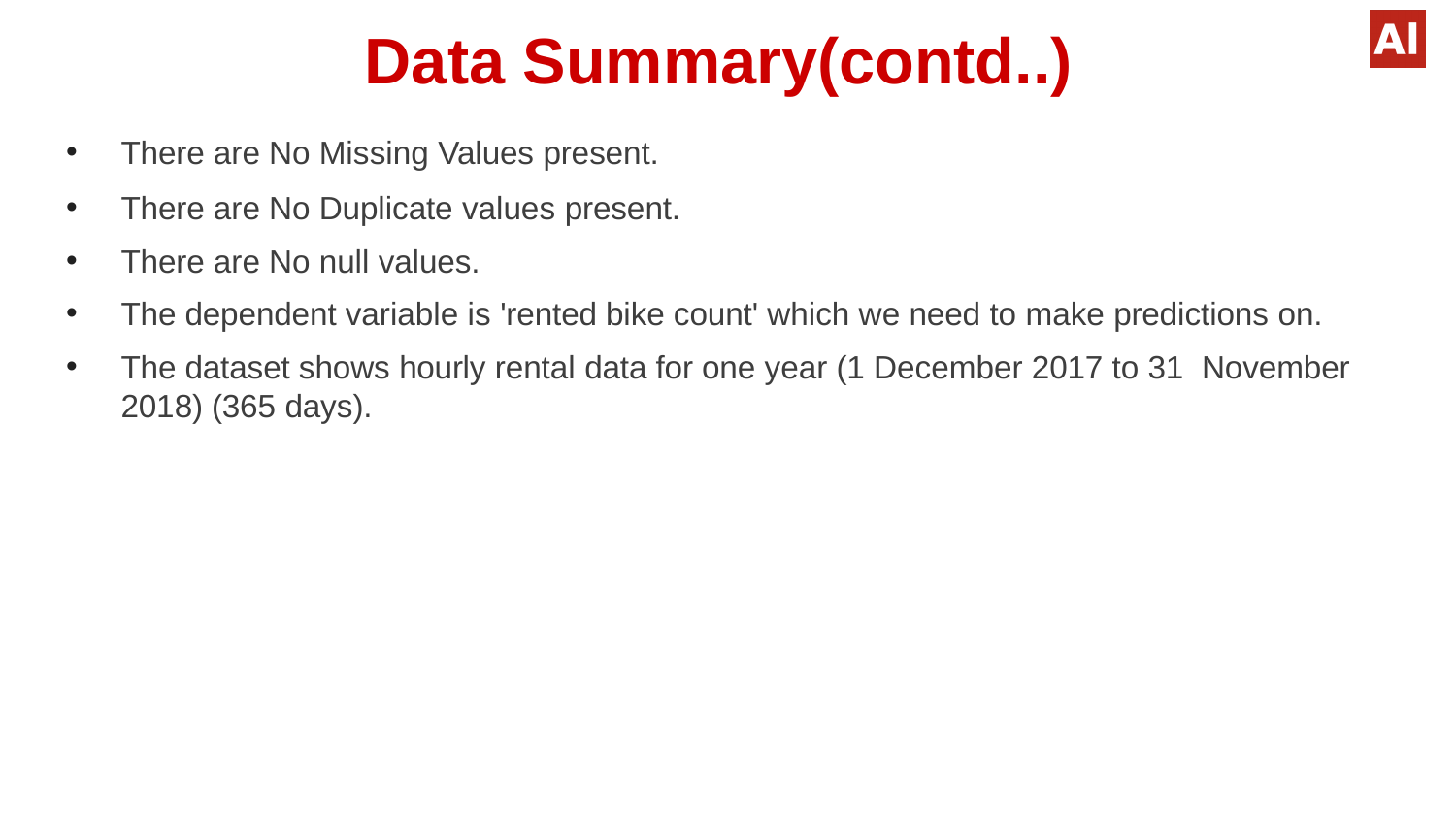

# Data Summary(contd..)
There are No Missing Values present.
There are No Duplicate values present.
There are No null values.
The dependent variable is 'rented bike count' which we need to make predictions on.
The dataset shows hourly rental data for one year (1 December 2017 to 31  November 2018) (365 days).